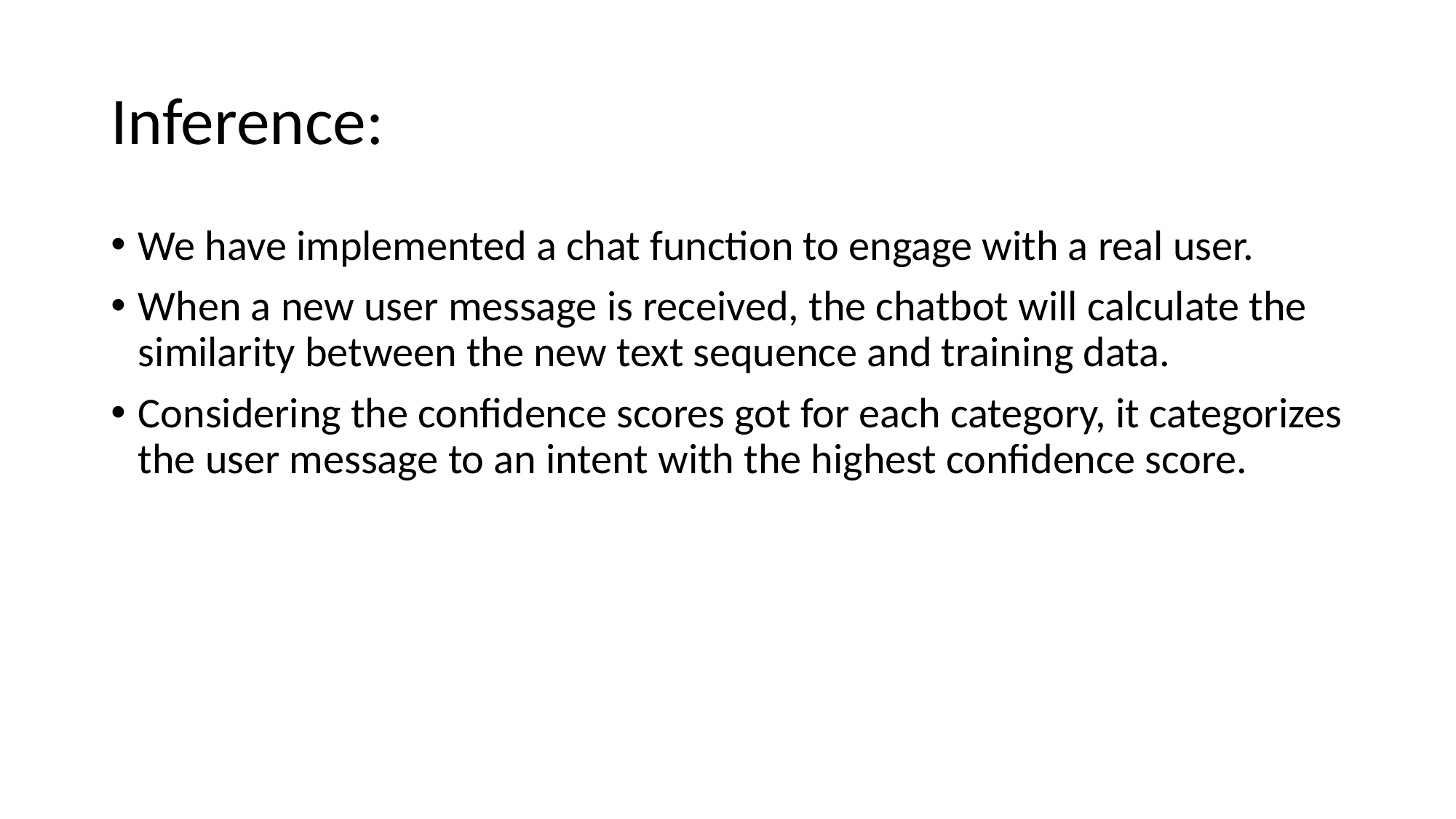

# Inference:
We have implemented a chat function to engage with a real user.
When a new user message is received, the chatbot will calculate the similarity between the new text sequence and training data.
Considering the confidence scores got for each category, it categorizes the user message to an intent with the highest confidence score.